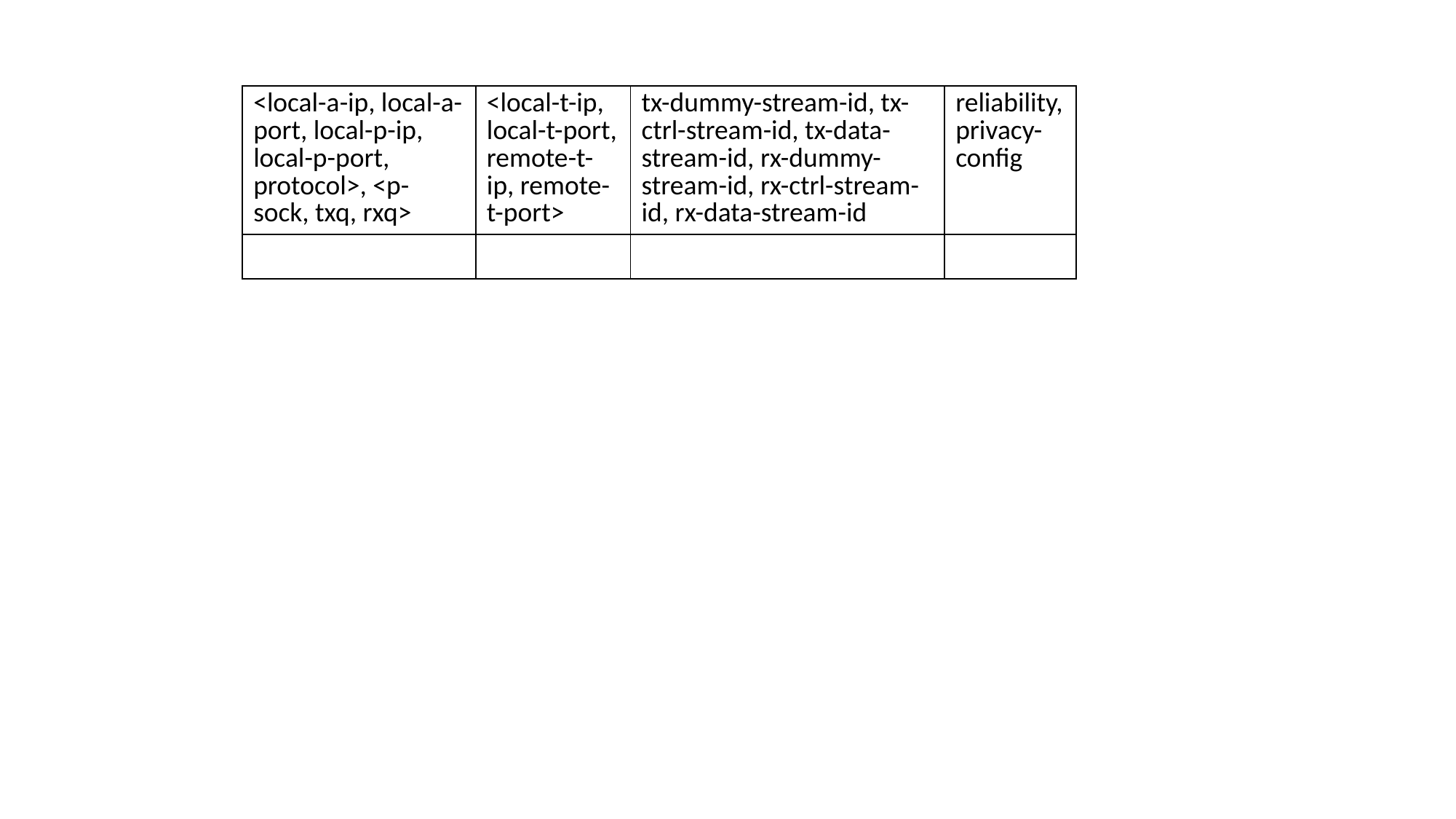

| <local-a-ip, local-a-port, local-p-ip, local-p-port, protocol>, <p-sock, txq, rxq> | <local-t-ip, local-t-port, remote-t-ip, remote-t-port> | tx-dummy-stream-id, tx-ctrl-stream-id, tx-data-stream-id, rx-dummy-stream-id, rx-ctrl-stream-id, rx-data-stream-id | reliability, privacy-config |
| --- | --- | --- | --- |
|  |  |  |  |